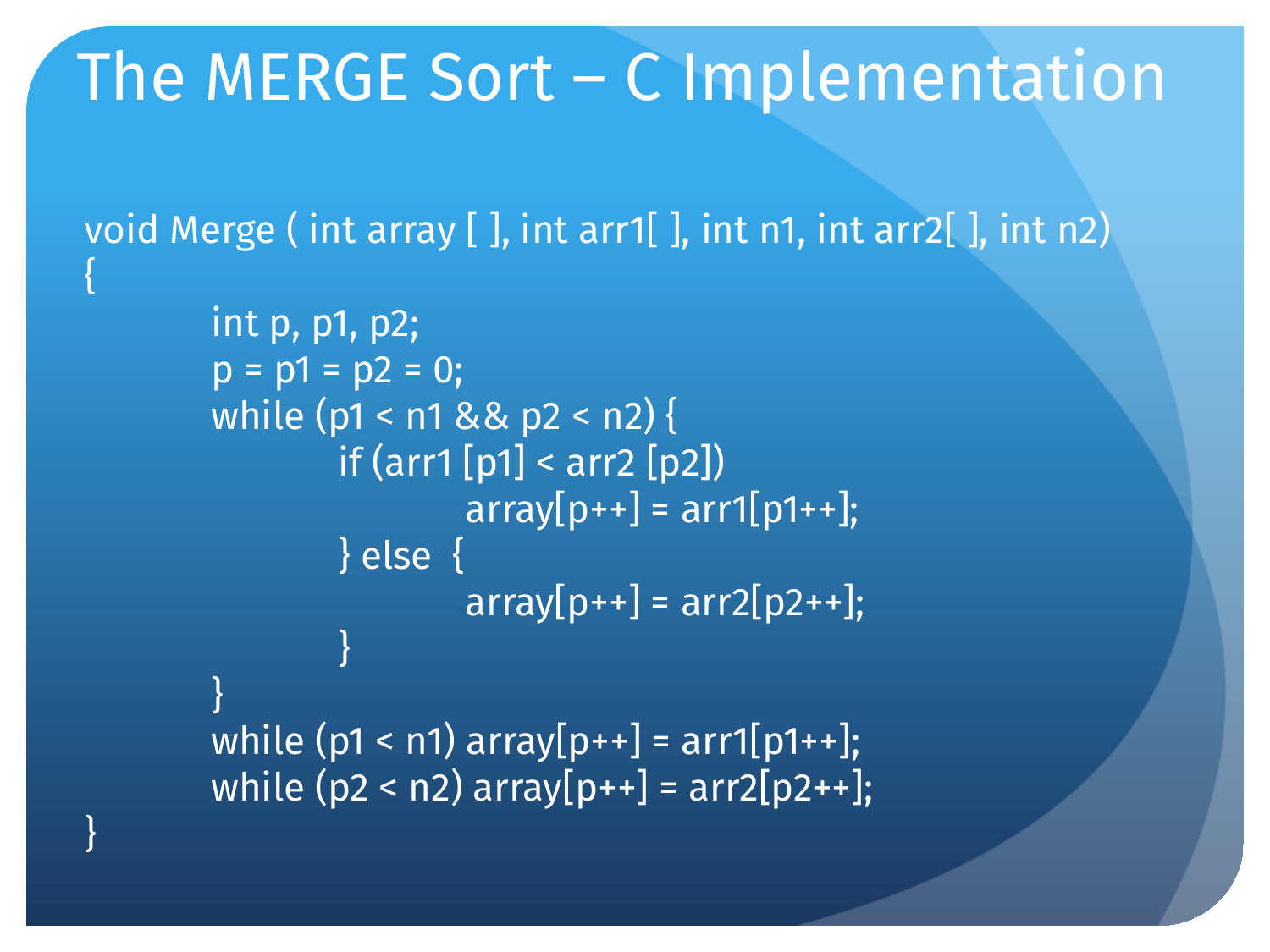

# The MERGE Sort – C Implementation
void Merge ( int array [ ], int arr1[ ], int n1, int arr2[ ], int n2)
{
	int p, p1, p2;
	p = p1 = p2 = 0;
	while (p1 < n1 && p2 < n2) {
		if (arr1 [p1] < arr2 [p2])
			array[p++] = arr1[p1++];
		} else  {
			array[p++] = arr2[p2++];
		}
	}
	while (p1 < n1) array[p++] = arr1[p1++];
	while (p2 < n2) array[p++] = arr2[p2++];
}